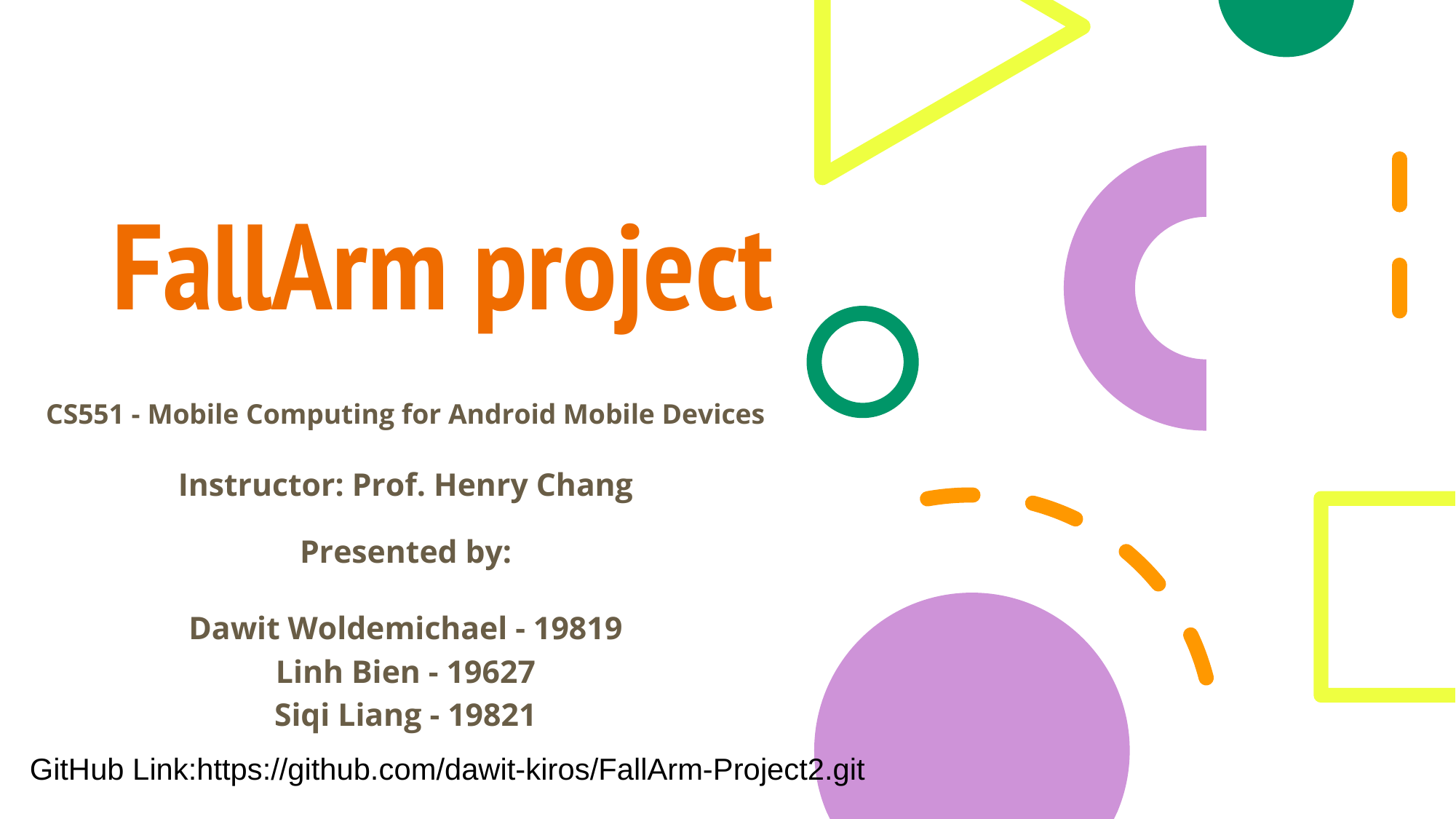

# FallArm project

CS551 - Mobile Computing for Android Mobile Devices
Instructor: Prof. Henry Chang
Presented by:
Dawit Woldemichael - 19819
Linh Bien - 19627
Siqi Liang - 19821

GitHub Link:https://github.com/dawit-kiros/FallArm-Project2.git